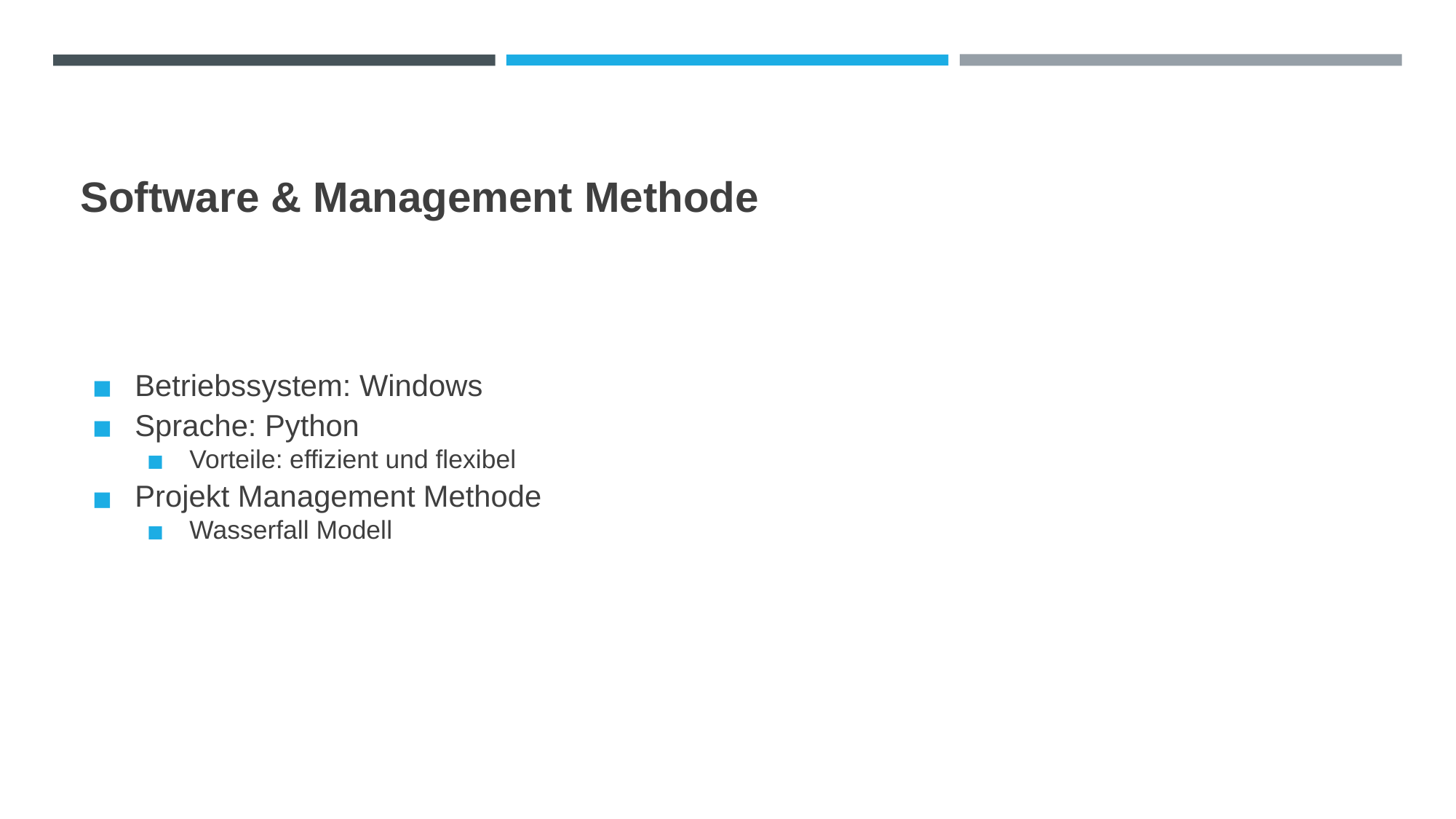

# Software & Management Methode
Betriebssystem: Windows
Sprache: Python
Vorteile: effizient und flexibel
Projekt Management Methode
Wasserfall Modell